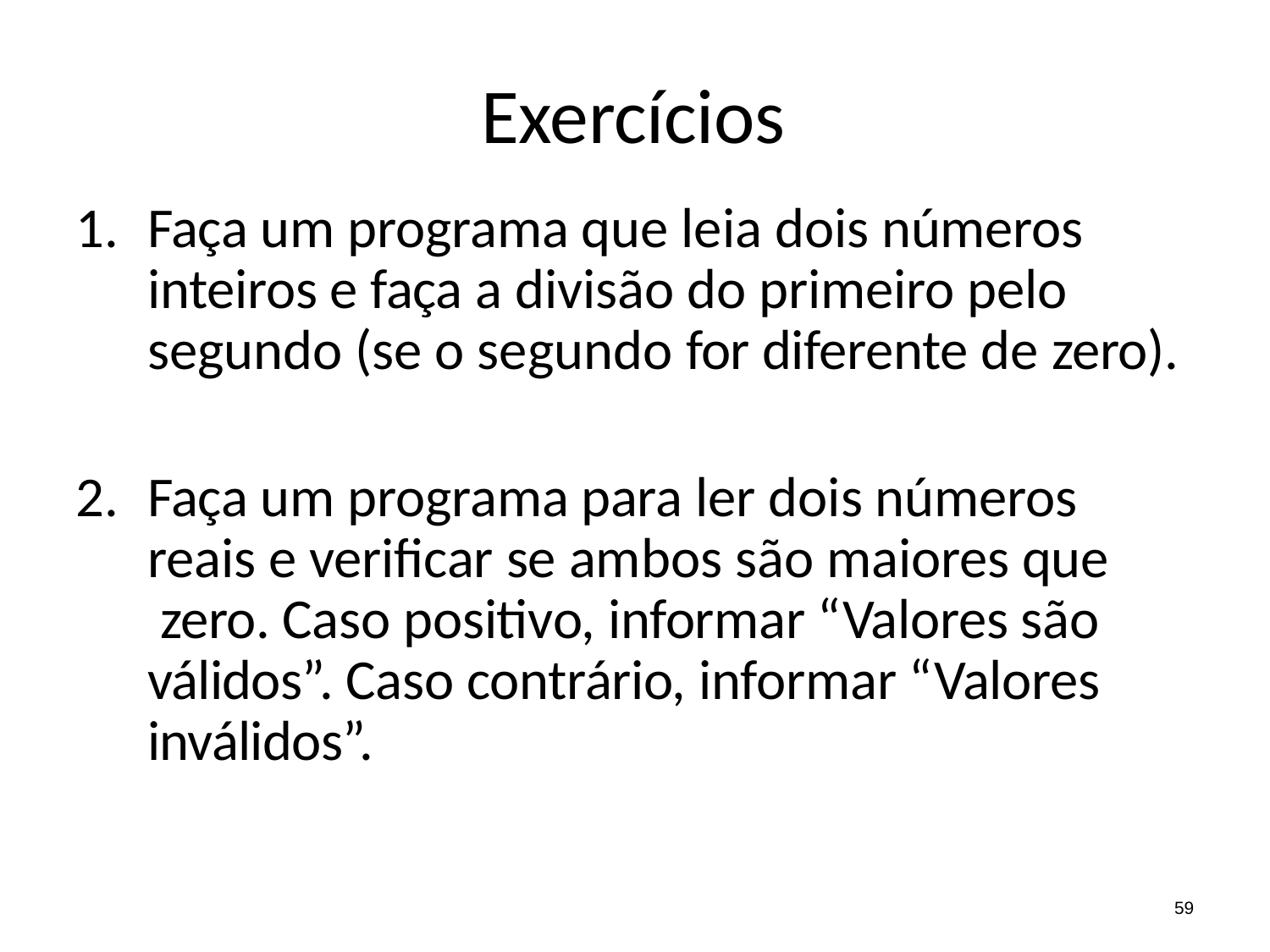

# Exercícios
Faça um programa que leia dois números  inteiros e faça a divisão do primeiro pelo  segundo (se o segundo for diferente de zero).

Faça um programa para ler dois números  reais e verificar se ambos são maiores que  zero. Caso positivo, informar “Valores são  válidos”. Caso contrário, informar “Valores  inválidos”.
59